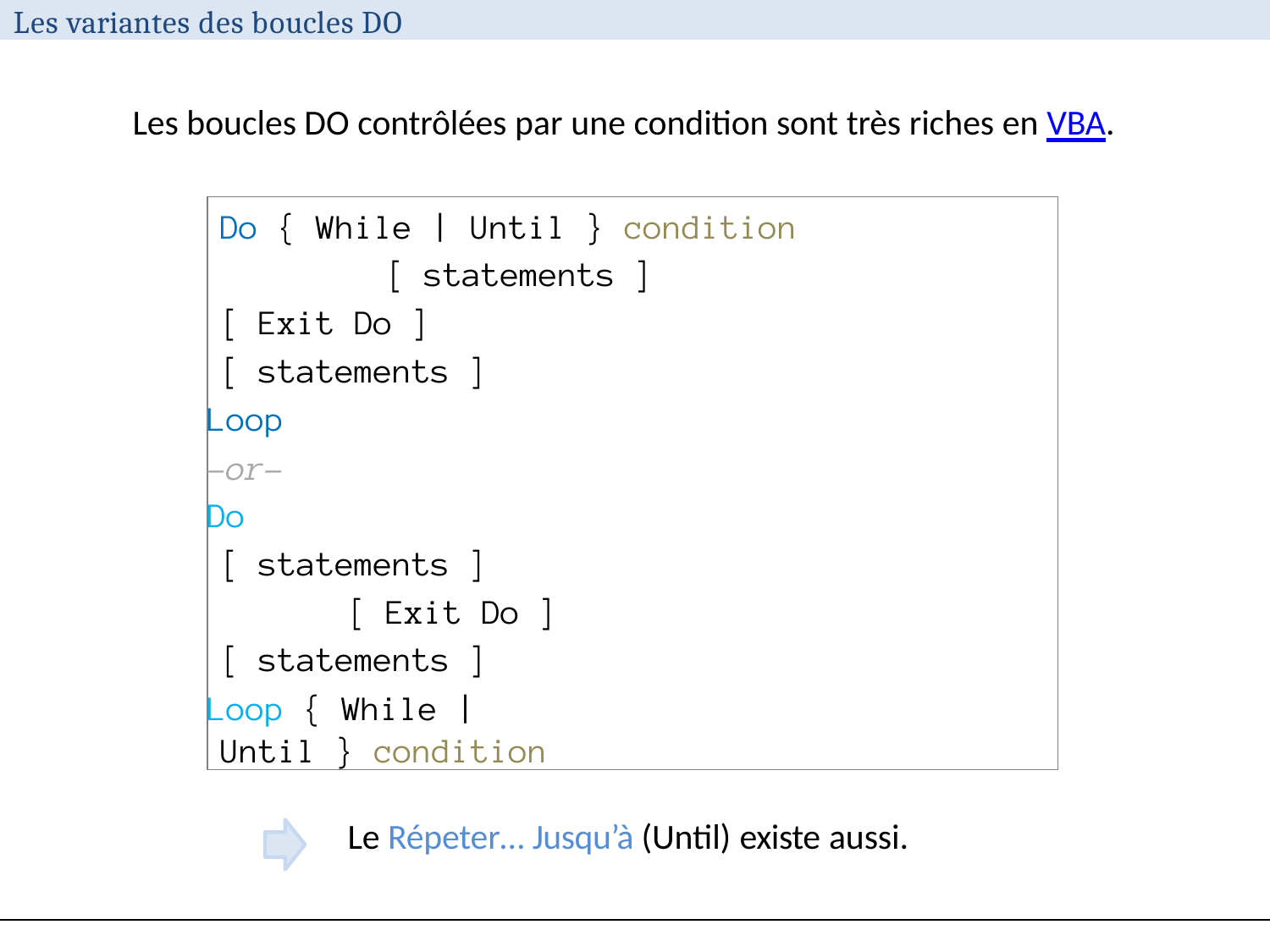

# Les variantes des boucles DO
Les boucles DO contrôlées par une condition sont très riches en VBA.
Do { While | Until } condition   [ statements ]
[ Exit Do ]
[ statements ]
Loop
-or-
Do
[ statements ]   [ Exit Do ]
[ statements ]
Loop { While | Until } condition
Le Répeter… Jusqu’à (Until) existe aussi.